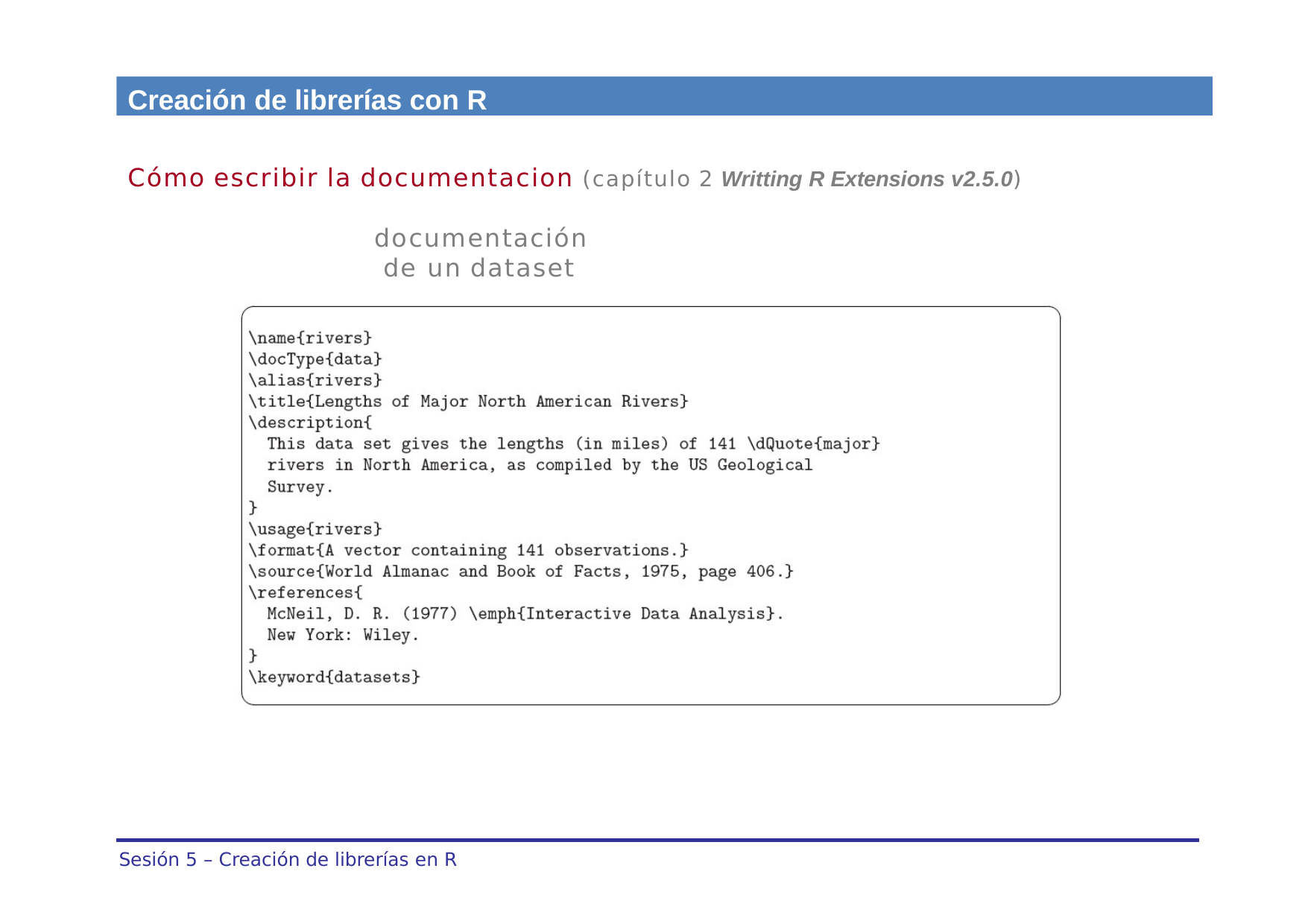

Creación de librerías con R
Cómo escribir la documentacion (capítulo 2 Writting R Extensions v2.5.0)

documentación  de un dataset

Sesión 5 – Creación de librerías en R